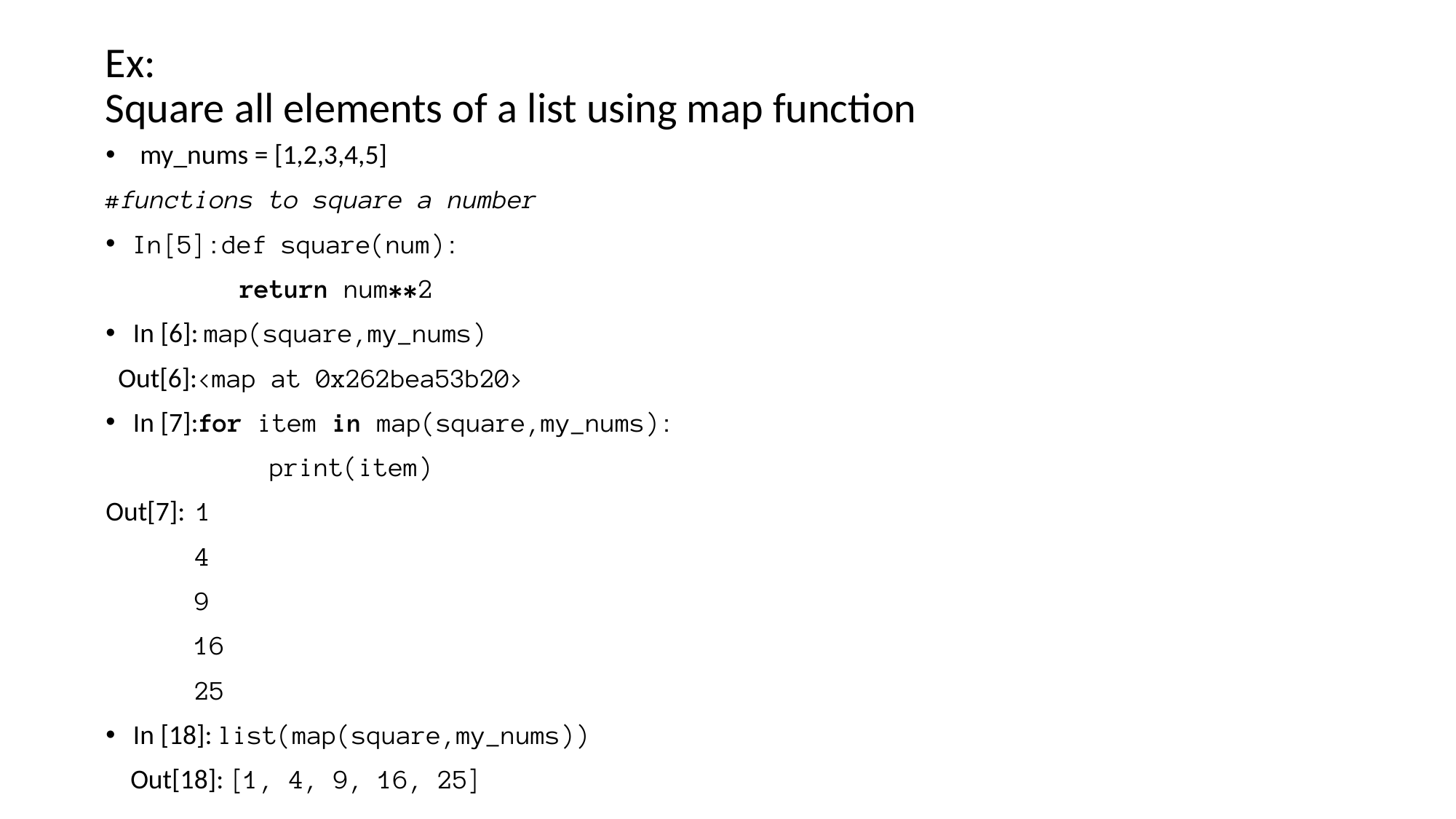

# Ex: Square all elements of a list using map function
my_nums = [1,2,3,4,5]
#functions to square a number
In[5]:def square(num):
         return num**2
In [6]: map(square,my_nums)
  Out[6]:<map at 0x262bea53b20>
In [7]:for item in map(square,my_nums):
           print(item)
Out[7]:  1
      4
      9
      16
      25
In [18]: list(map(square,my_nums))
    Out[18]: [1, 4, 9, 16, 25]